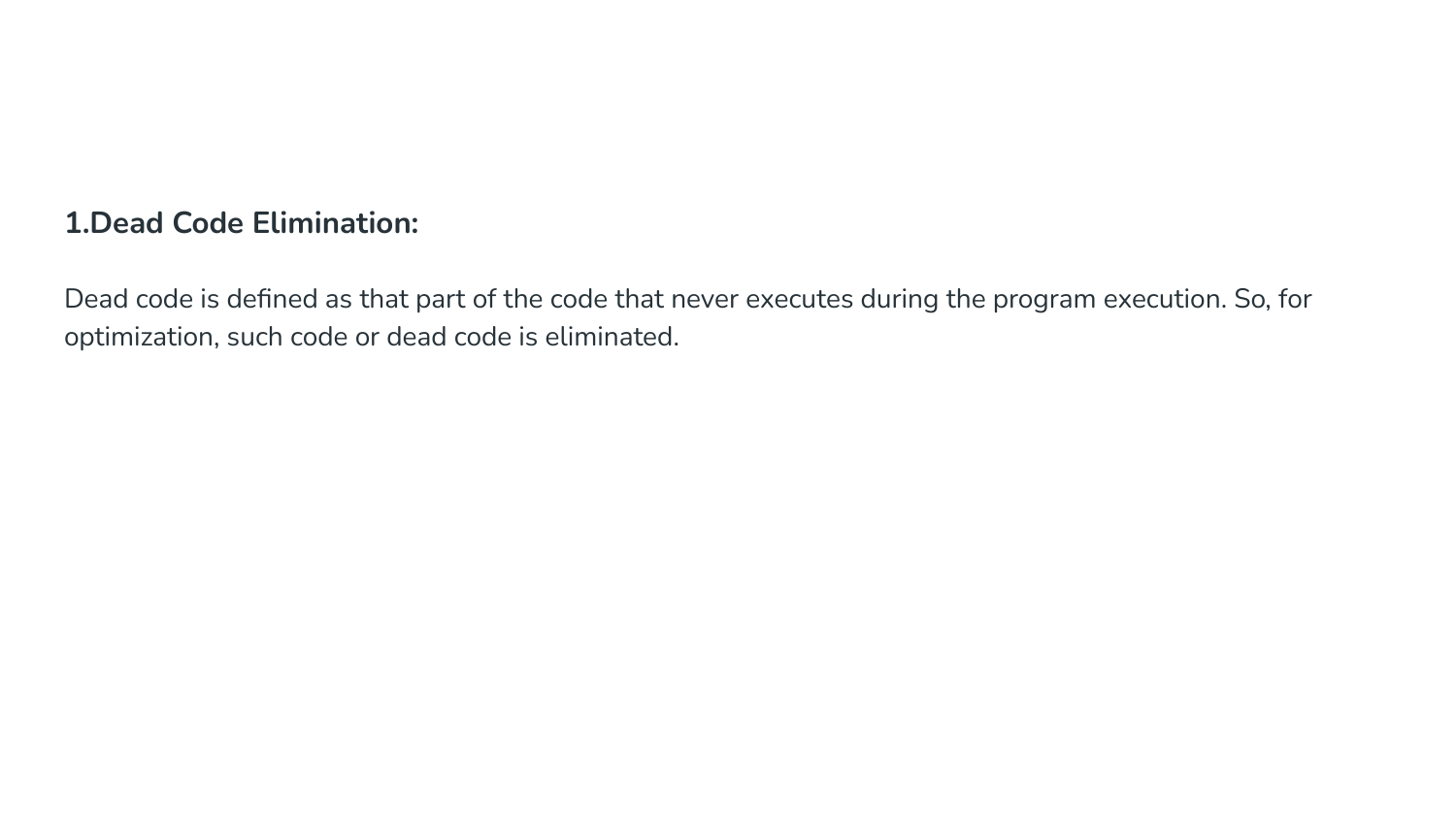

#
1.Dead Code Elimination:
Dead code is defined as that part of the code that never executes during the program execution. So, for optimization, such code or dead code is eliminated.